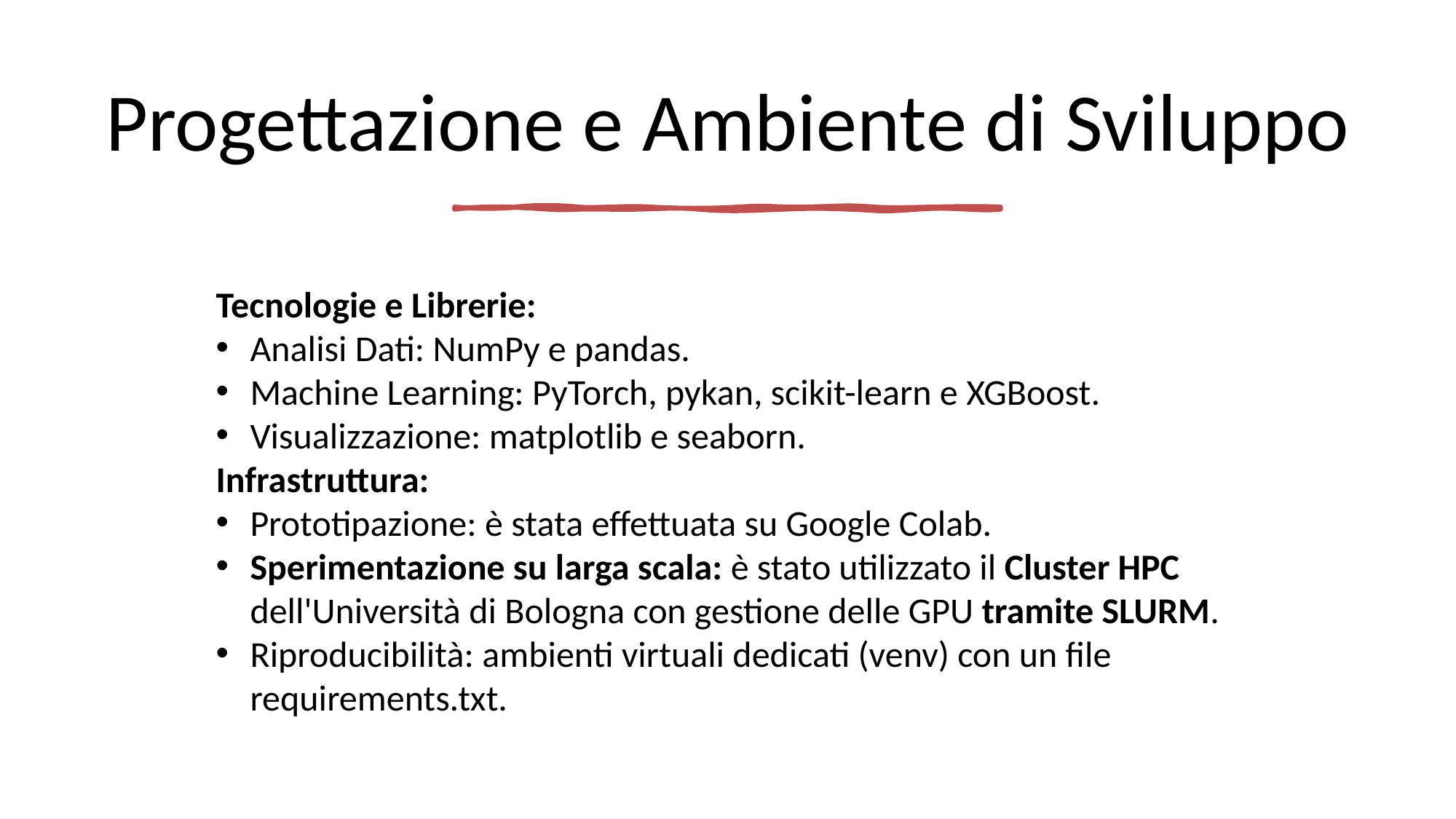

# Progettazione e Ambiente di Sviluppo

Tecnologie e Librerie:
Analisi Dati: NumPy e pandas.
Machine Learning: PyTorch, pykan, scikit-learn e XGBoost.
Visualizzazione: matplotlib e seaborn.
Infrastruttura:
Prototipazione: è stata effettuata su Google Colab.
Sperimentazione su larga scala: è stato utilizzato il Cluster HPC dell'Università di Bologna con gestione delle GPU tramite SLURM.
Riproducibilità: ambienti virtuali dedicati (venv) con un file requirements.txt.